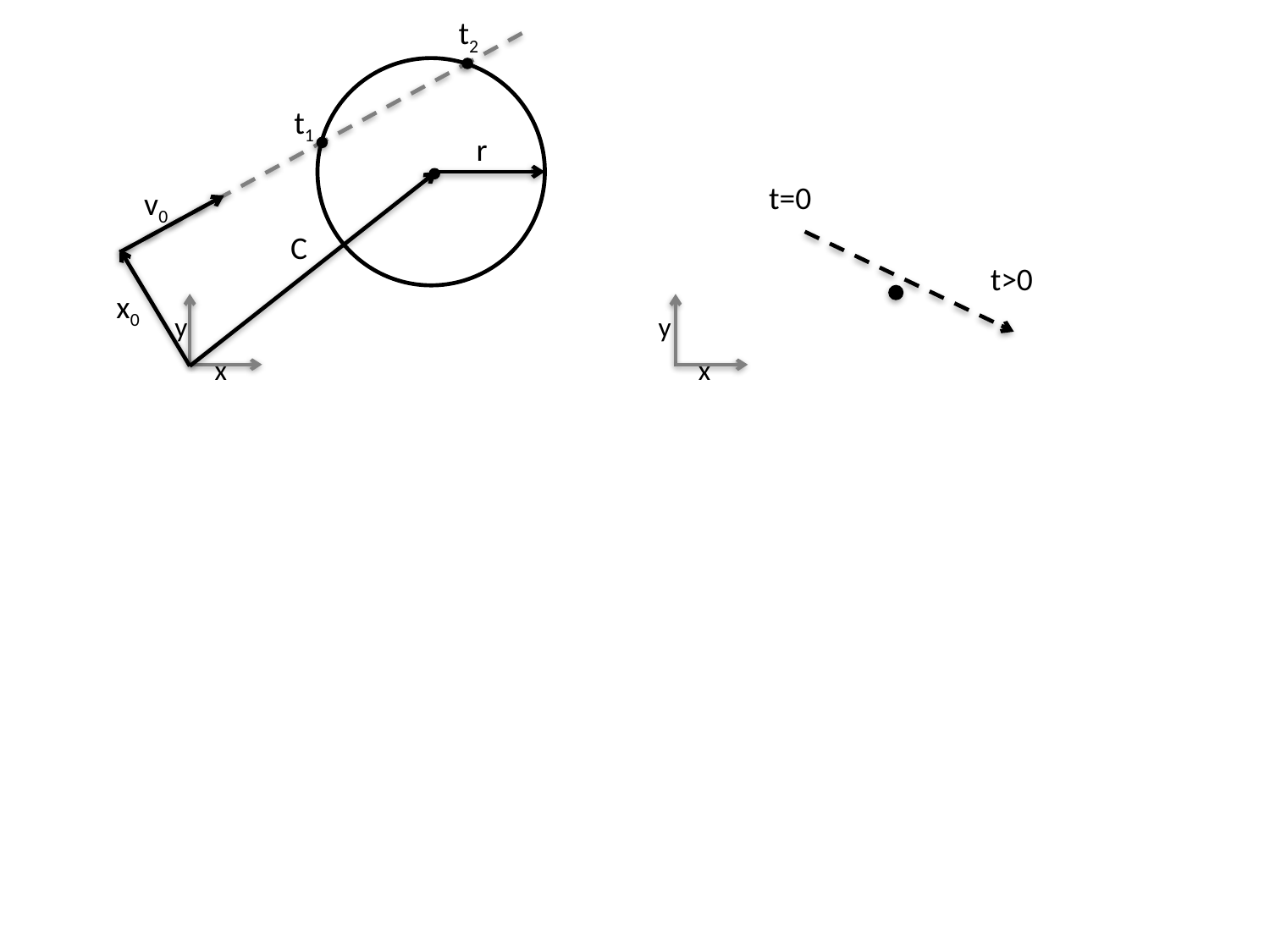

t2

t1
r

t=0
v0
C
t>0
x0

y
x
y
x